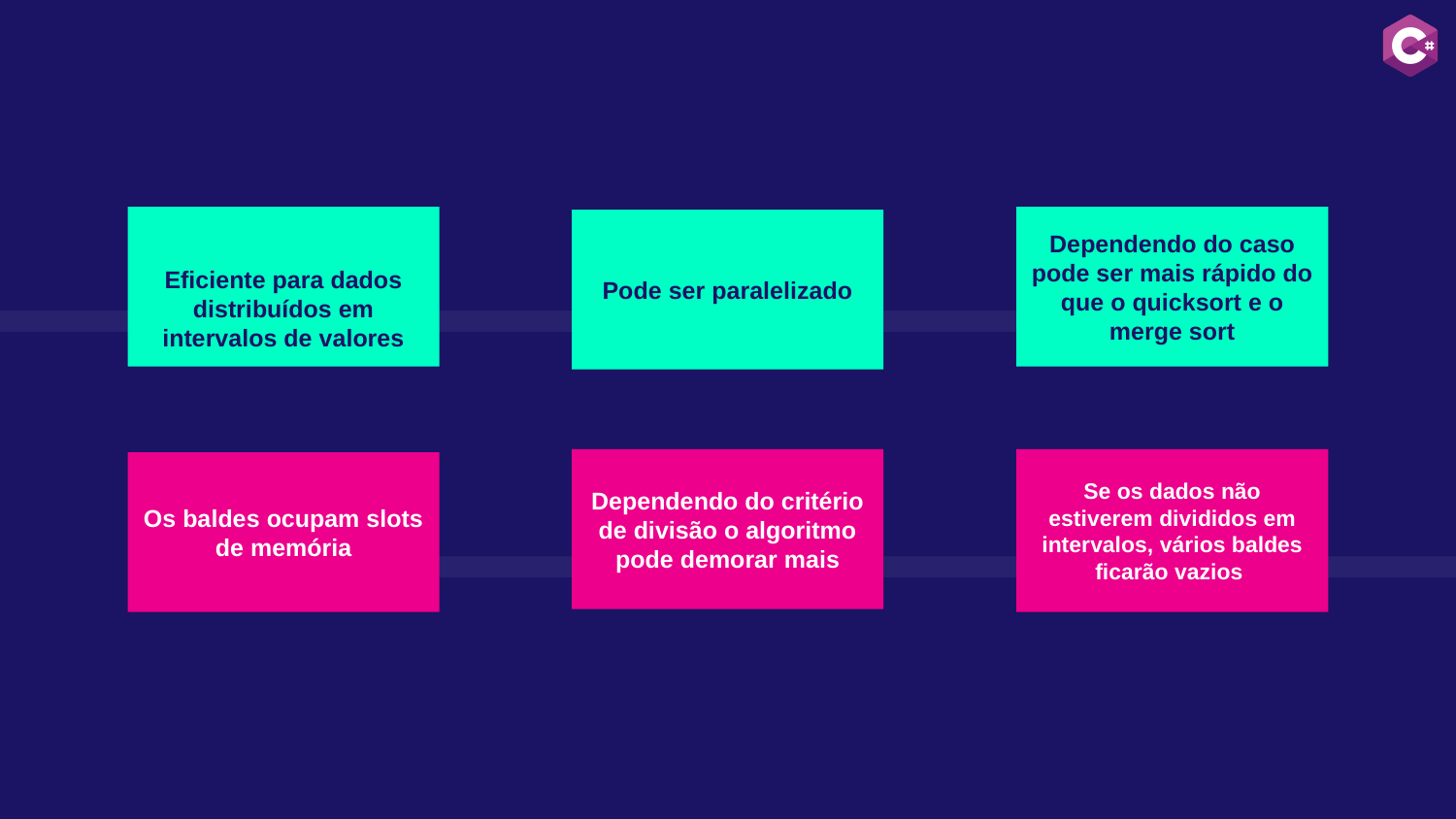

# Dependendo do caso pode ser mais rápido do que o quicksort e o merge sort
Eficiente para dados distribuídos em intervalos de valores
Pode ser paralelizado
Dependendo do critério de divisão o algoritmo pode demorar mais
Se os dados não estiverem divididos em intervalos, vários baldes ficarão vazios
Os baldes ocupam slots de memória